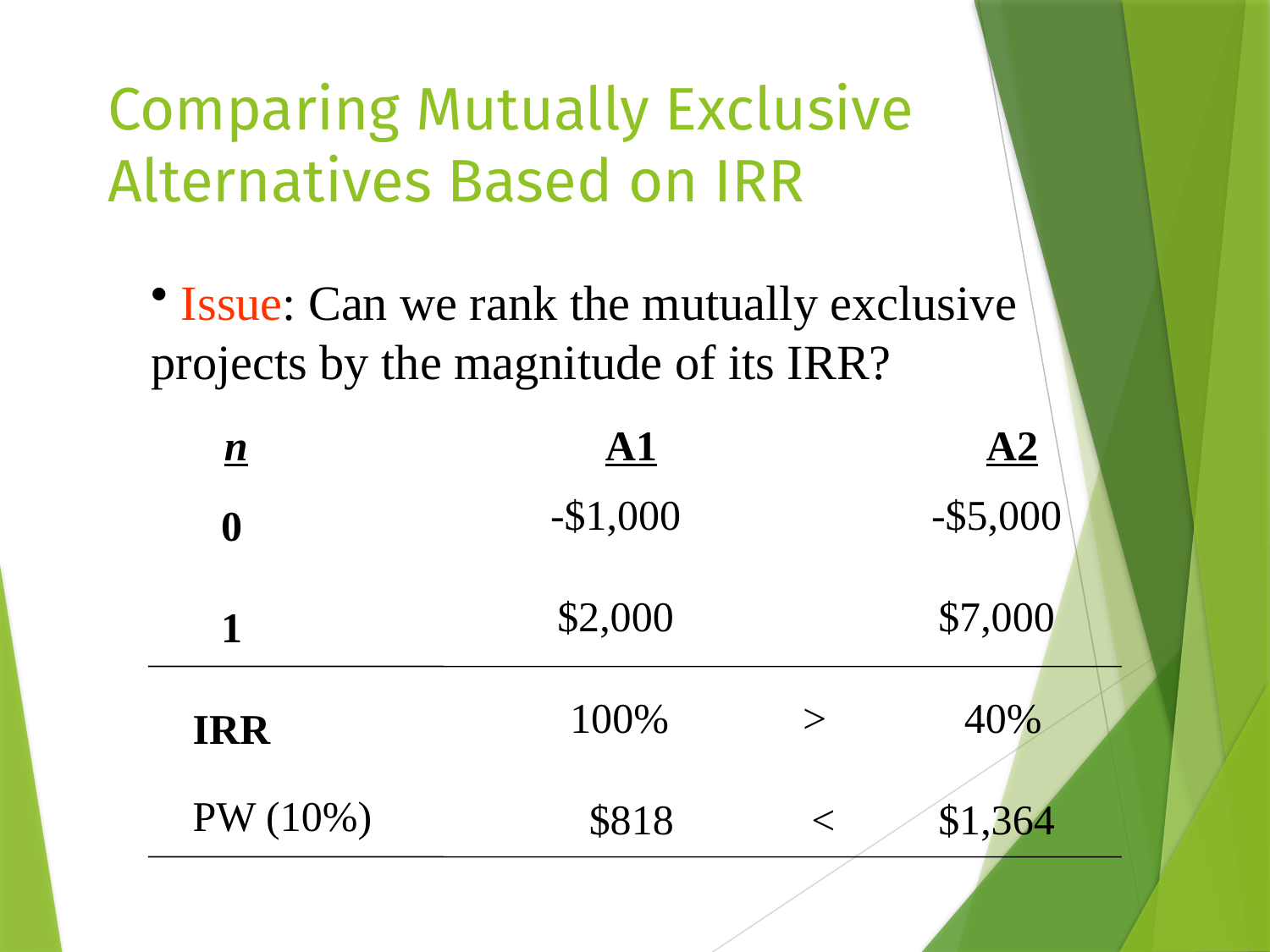

# Comparing Mutually Exclusive Alternatives Based on IRR
 Issue: Can we rank the mutually exclusive projects by the magnitude of its IRR?
n			A1			A2
-$1,000		-$5,000

$2,000			$7,000

100%	          >             40%

   $818		<	$1,364
0

1

IRR

PW (10%)